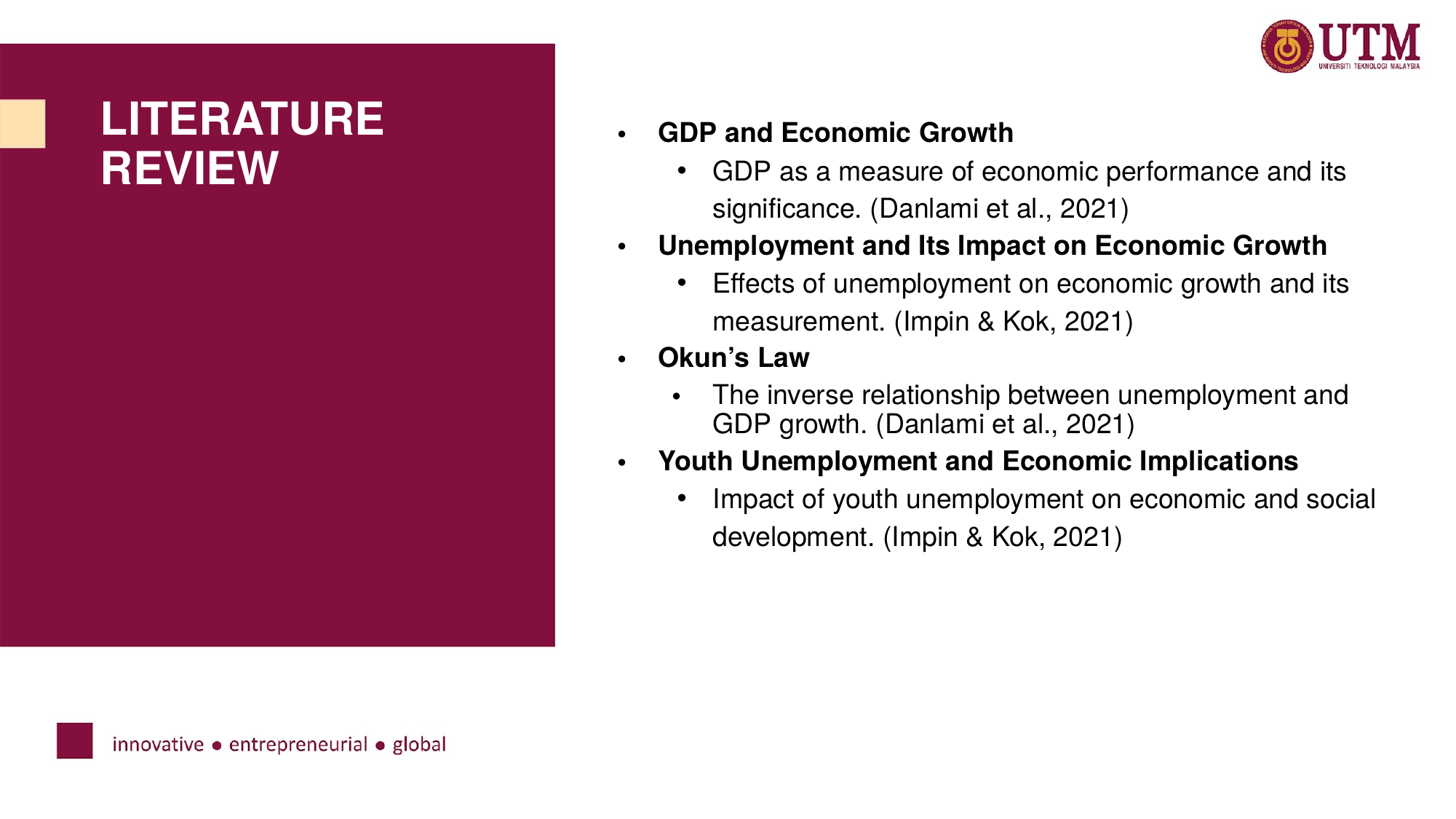

GDP and Economic Growth
GDP as a measure of economic performance and its significance. (Danlami et al., 2021)
Unemployment and Its Impact on Economic Growth
Effects of unemployment on economic growth and its measurement. (Impin & Kok, 2021)
Okun’s Law
The inverse relationship between unemployment and GDP growth. (Danlami et al., 2021)
Youth Unemployment and Economic Implications
Impact of youth unemployment on economic and social development. (Impin & Kok, 2021)

LITERATURE REVIEW